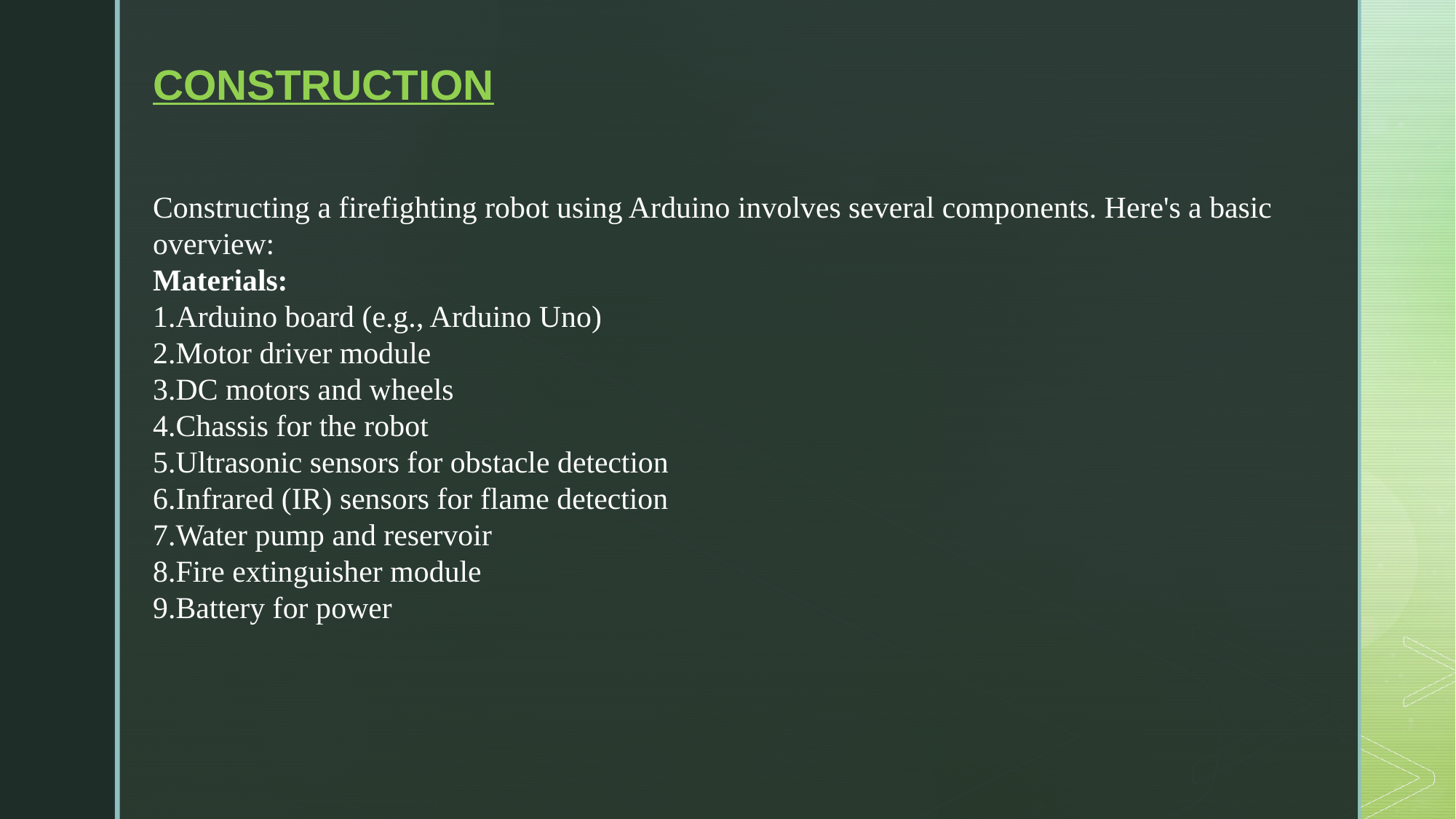

CONSTRUCTION

Constructing a firefighting robot using Arduino involves several components. Here's a basic overview:
Materials:
Arduino board (e.g., Arduino Uno)
Motor driver module
DC motors and wheels
Chassis for the robot
Ultrasonic sensors for obstacle detection
Infrared (IR) sensors for flame detection
Water pump and reservoir
Fire extinguisher module
Battery for power